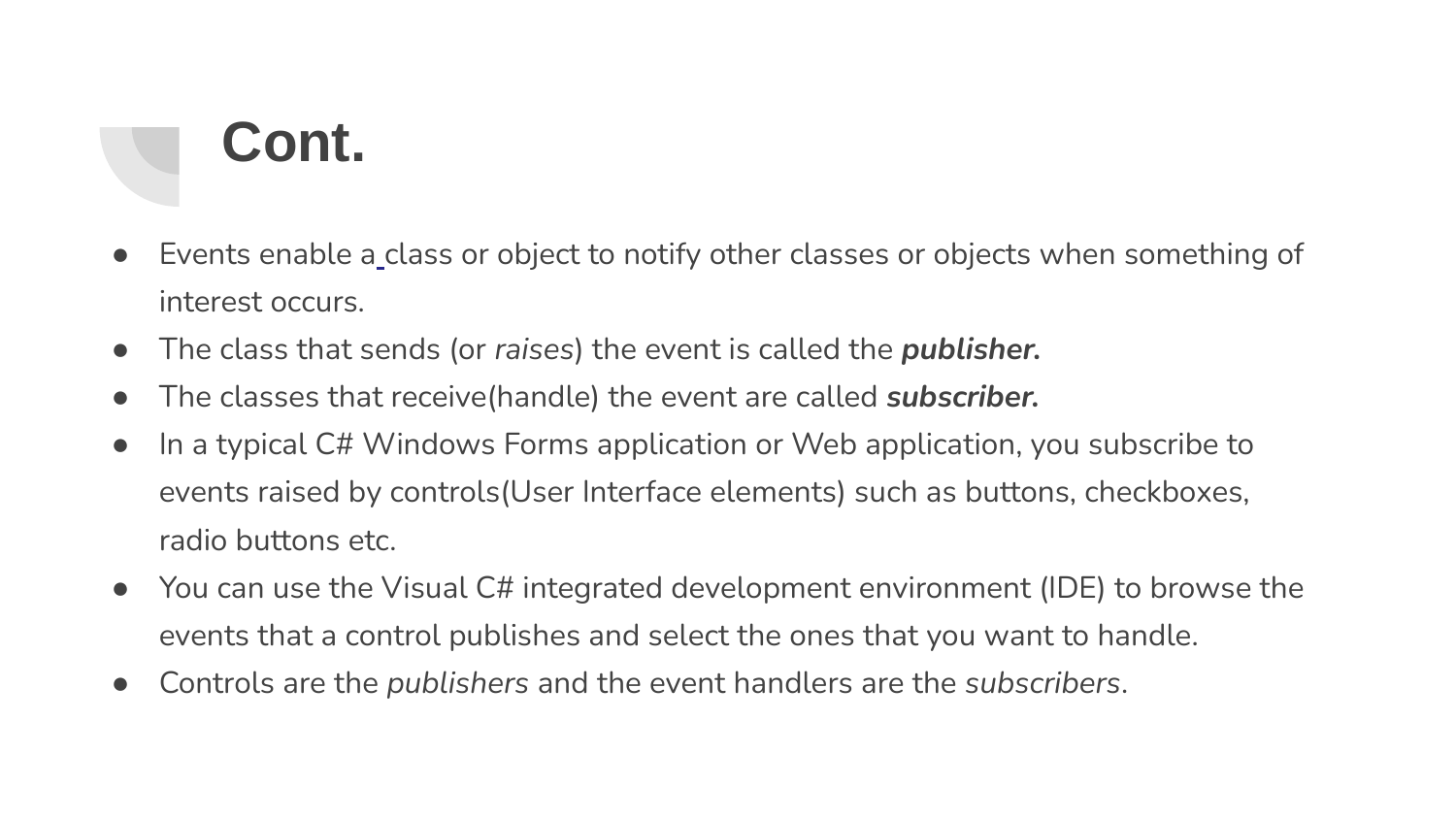

# Cont.
Events enable a class or object to notify other classes or objects when something of interest occurs.
The class that sends (or raises) the event is called the publisher.
The classes that receive(handle) the event are called subscriber.
In a typical C# Windows Forms application or Web application, you subscribe to events raised by controls(User Interface elements) such as buttons, checkboxes, radio buttons etc.
You can use the Visual C# integrated development environment (IDE) to browse the events that a control publishes and select the ones that you want to handle.
Controls are the publishers and the event handlers are the subscribers.